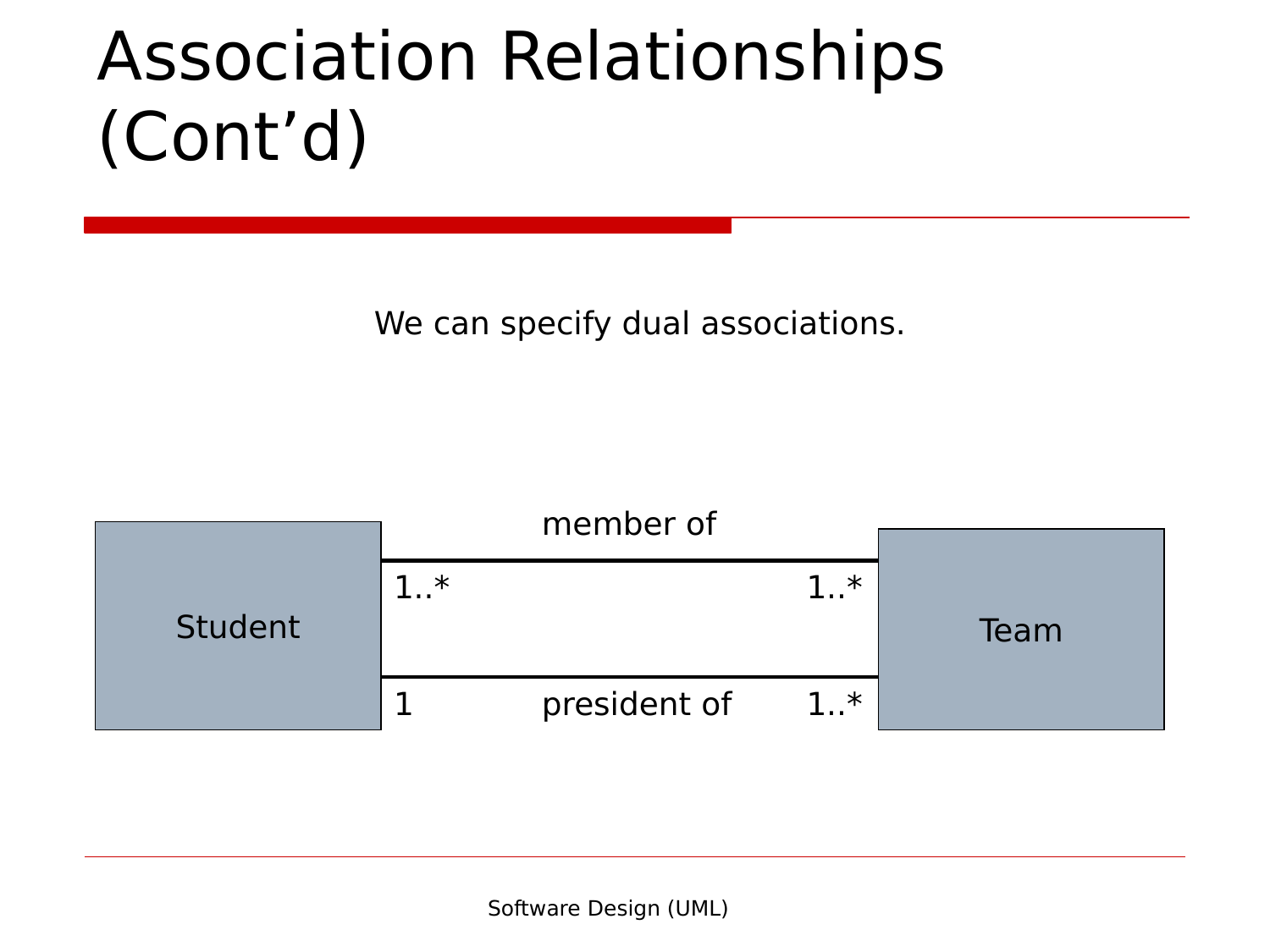

# Association Relationships (Cont’d)
We can specify dual associations.
member of
Student
Team
1..*
1..*
1
president of
1..*
Software Design (UML)